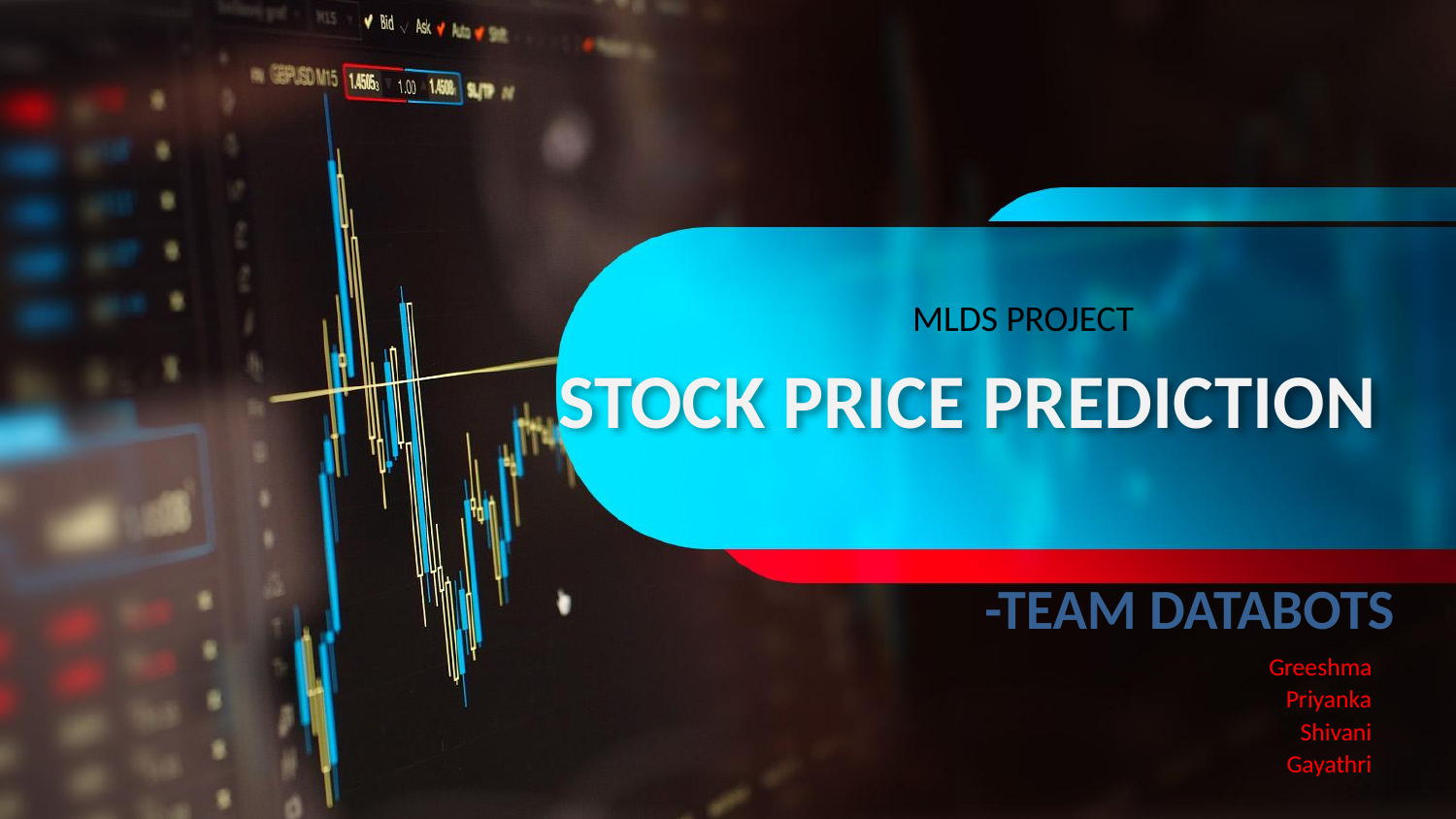

# STOCK PRICE PREDICTION
MLDS PROJECT
-TEAM DATABOTS
Greeshma
Priyanka
Shivani
Gayathri